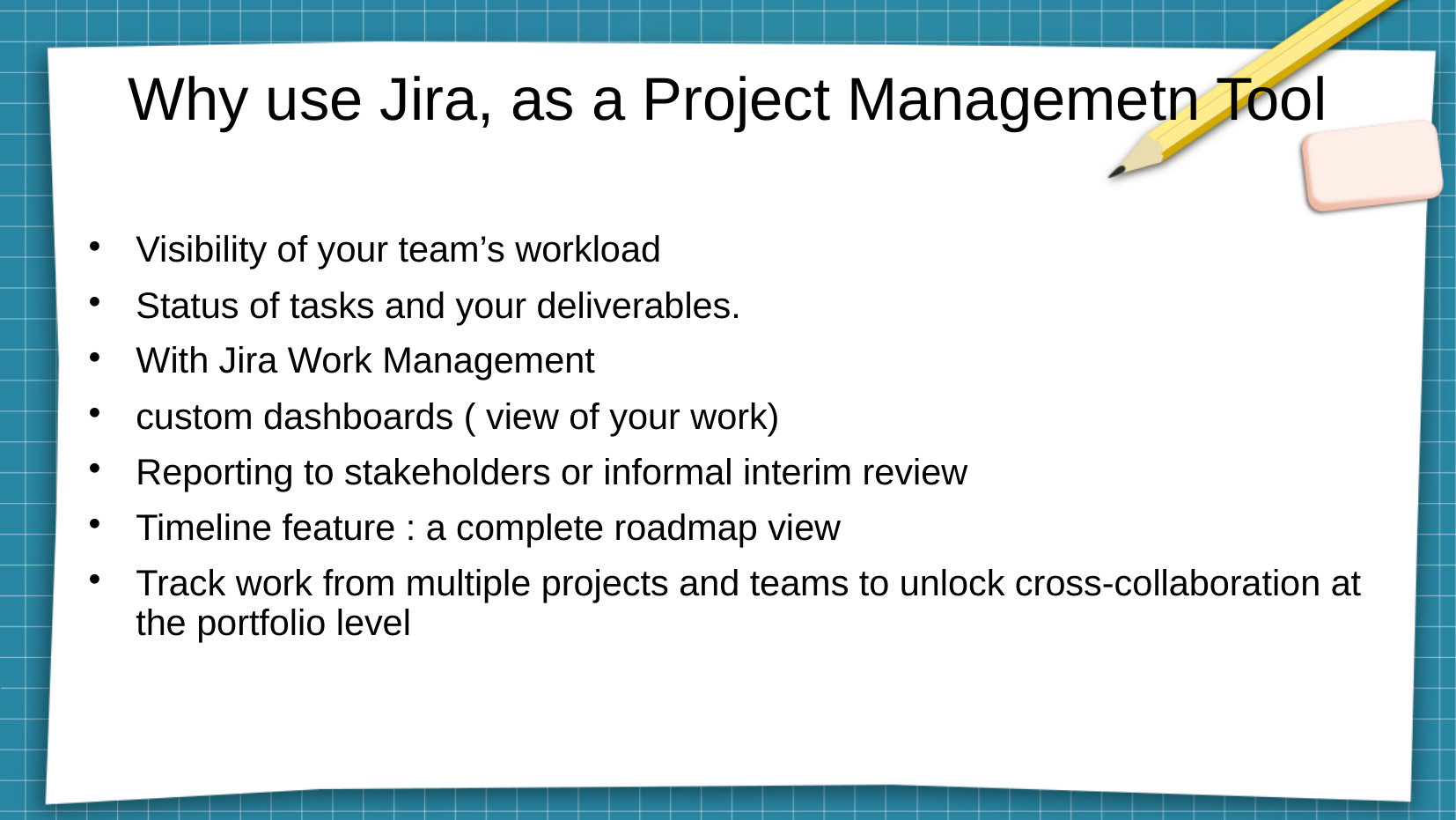

# Why use Jira, as a Project Managemetn Tool

Visibility of your team’s workload
Status of tasks and your deliverables.
With Jira Work Management
custom dashboards ( view of your work)
Reporting to stakeholders or informal interim review
Timeline feature : a complete roadmap view
Track work from multiple projects and teams to unlock cross-collaboration at the portfolio level